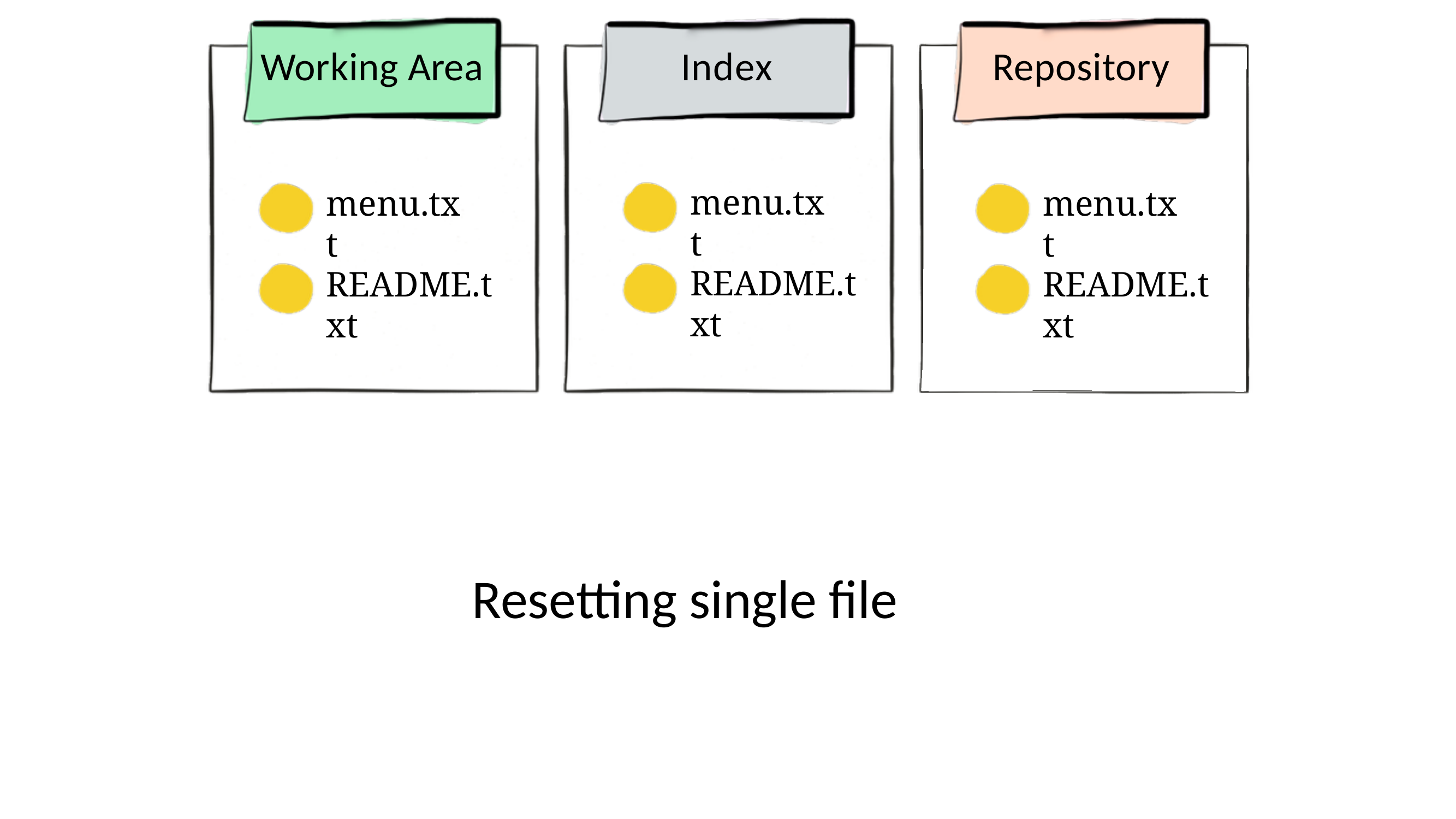

# Working Area
Index
Repository

menu.txt
menu.txt
menu.txt

README.txt
README.txt
README.txt

Resetting single file